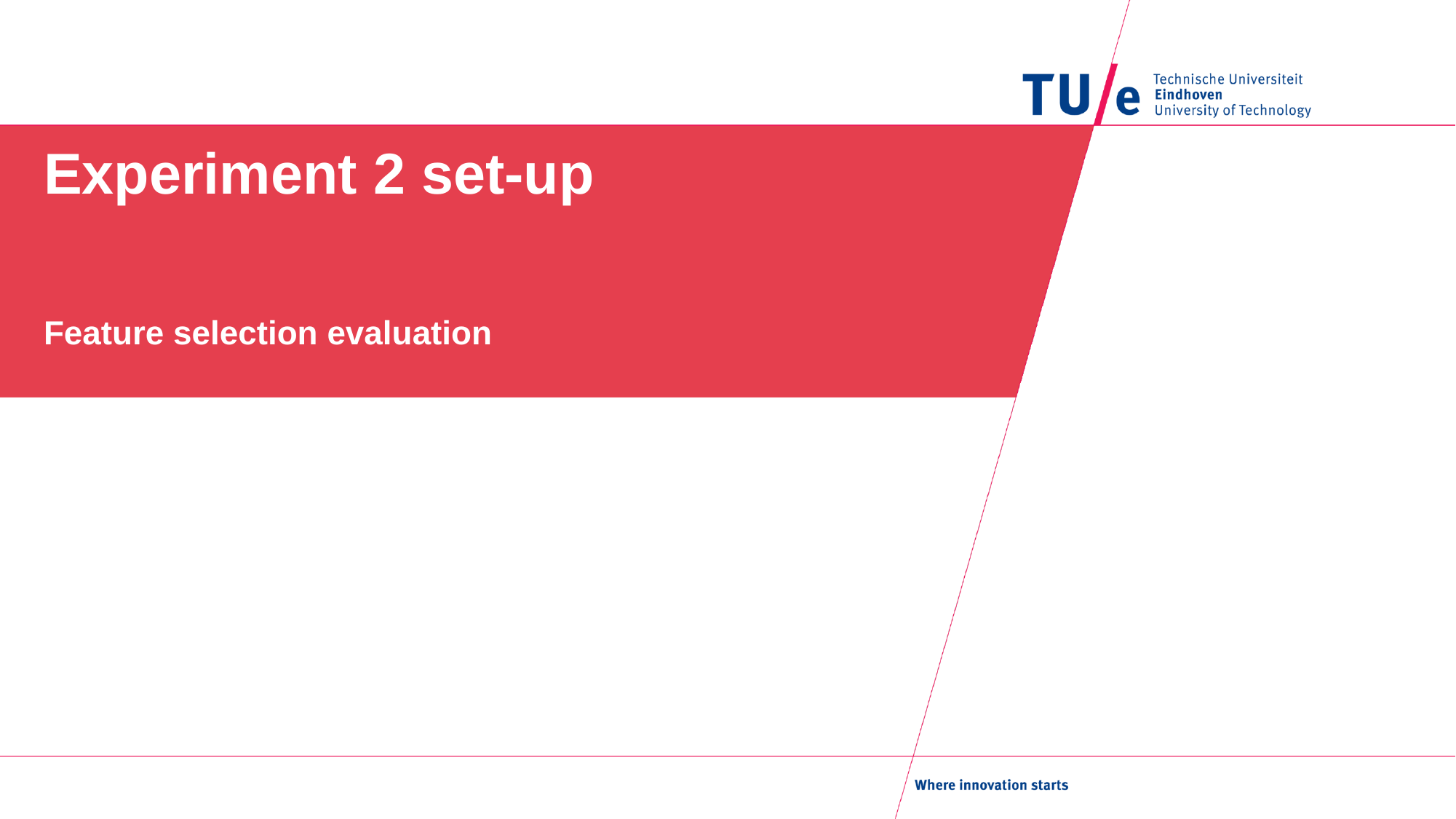

# Experiment 2 set-up
Feature selection evaluation